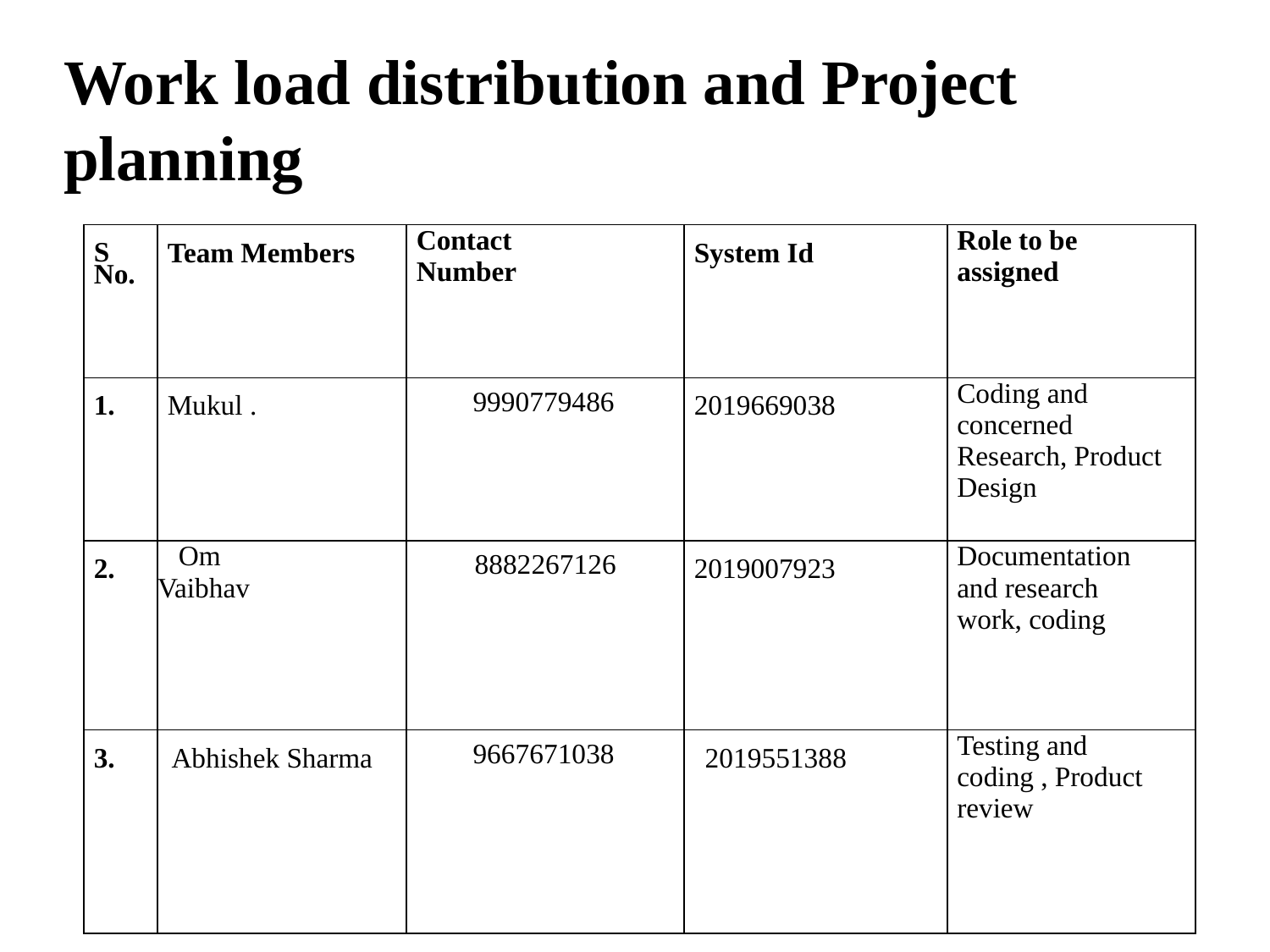

# Work load distribution and Project planning
| S No. | Team Members | Contact Number | System Id | Role to be assigned |
| --- | --- | --- | --- | --- |
| 1. | Mukul . | 9990779486 | 2019669038 | Coding and concerned Research, Product Design |
| 2. | Om Vaibhav | 8882267126 | 2019007923 | Documentation and research work, coding |
| 3. | Abhishek Sharma | 9667671038 | 2019551388 | Testing and coding , Product review |